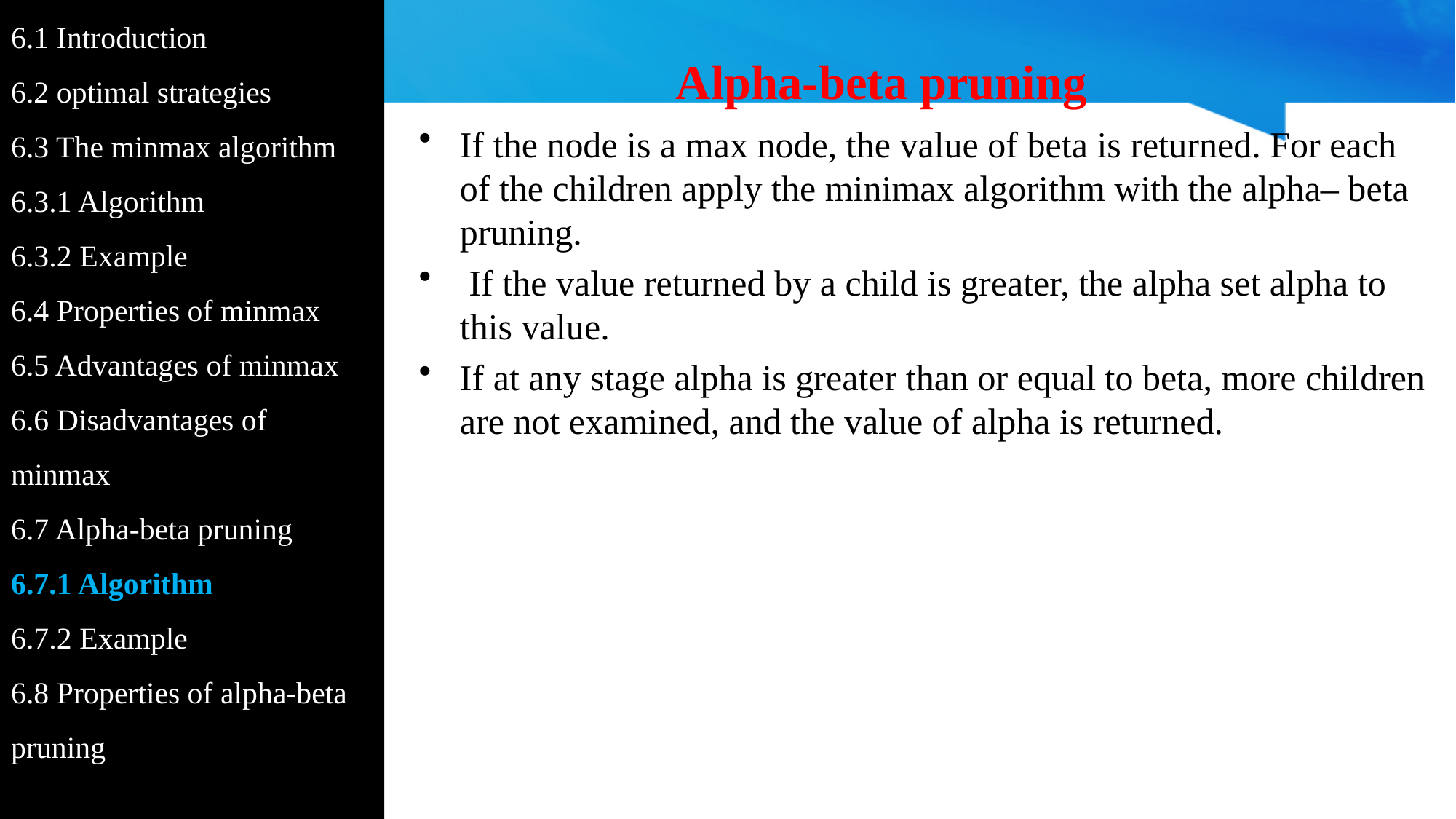

6.1 Introduction
6.2 optimal strategies
6.3 The minmax algorithm
6.3.1 Algorithm
6.3.2 Example
6.4 Properties of minmax
6.5 Advantages of minmax
6.6 Disadvantages of minmax
6.7 Alpha-beta pruning
6.7.1 Algorithm
6.7.2 Example
6.8 Properties of alpha-beta pruning

# Alpha-beta pruning
If the node is a max node, the value of beta is returned. For each of the children apply the minimax algorithm with the alpha– beta pruning.
 If the value returned by a child is greater, the alpha set alpha to this value.
If at any stage alpha is greater than or equal to beta, more children are not examined, and the value of alpha is returned.

38